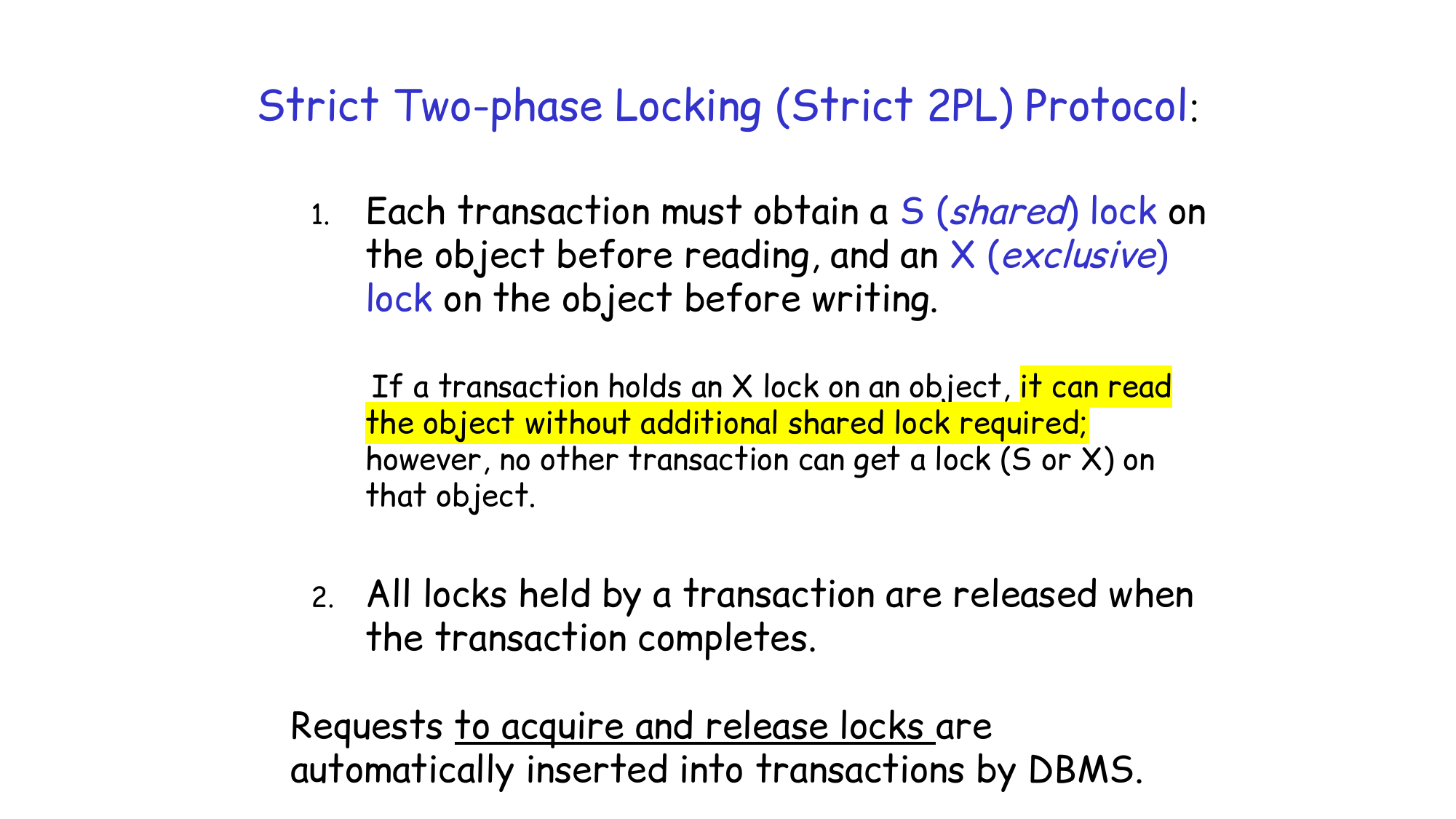

Strict Two-phase Locking (Strict 2PL) Protocol:

Each transaction must obtain a S (shared) lock on the object before reading, and an X (exclusive) lock on the object before writing.

If a transaction holds an X lock on an object, it can read the object without additional shared lock required; however, no other transaction can get a lock (S or X) on that object.

All locks held by a transaction are released when the transaction completes.
Requests to acquire and release locks are automatically inserted into transactions by DBMS.